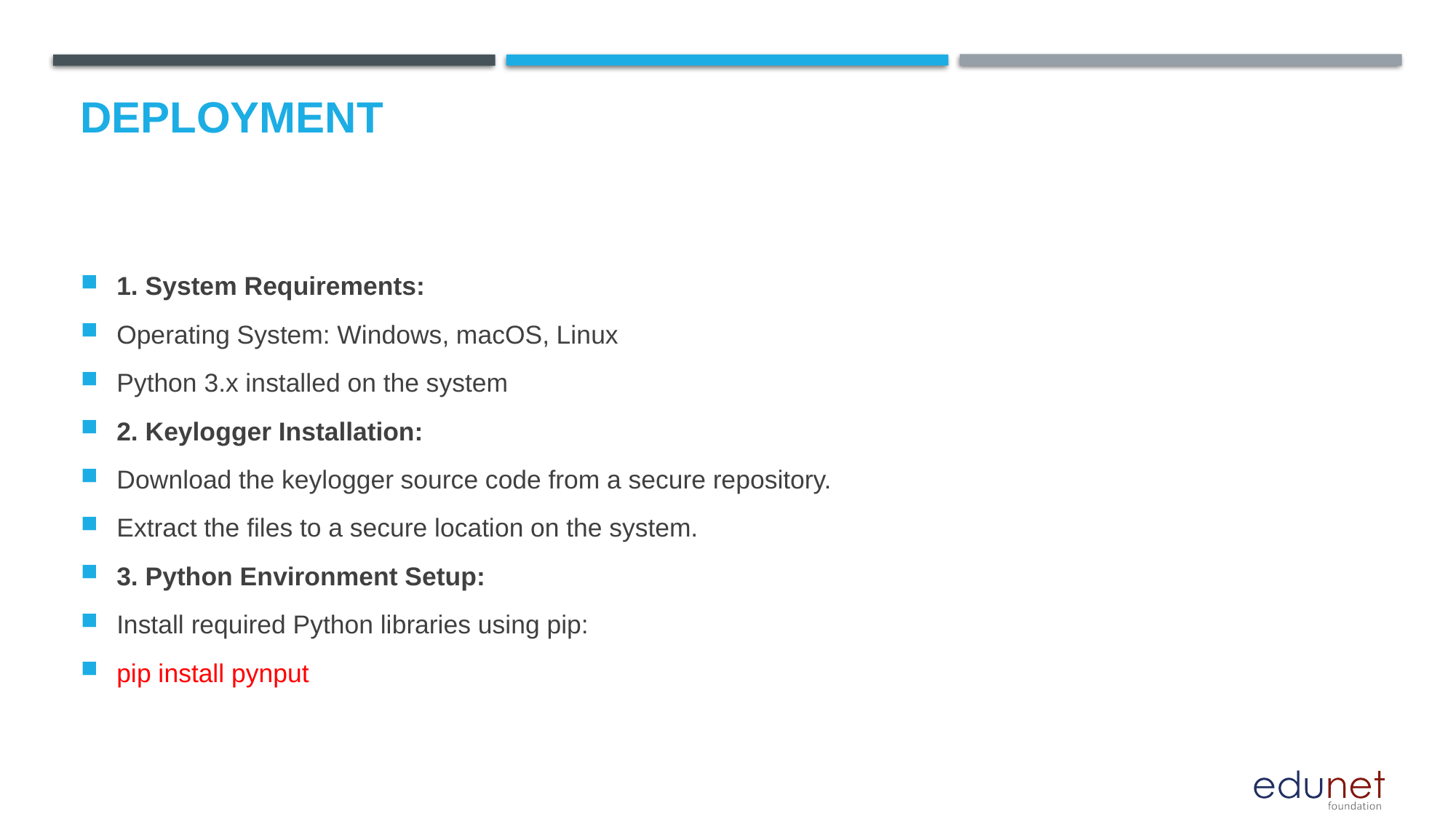

# DEPLOYMENT
1. System Requirements:
Operating System: Windows, macOS, Linux
Python 3.x installed on the system
2. Keylogger Installation:
Download the keylogger source code from a secure repository.
Extract the files to a secure location on the system.
3. Python Environment Setup:
Install required Python libraries using pip:
pip install pynput